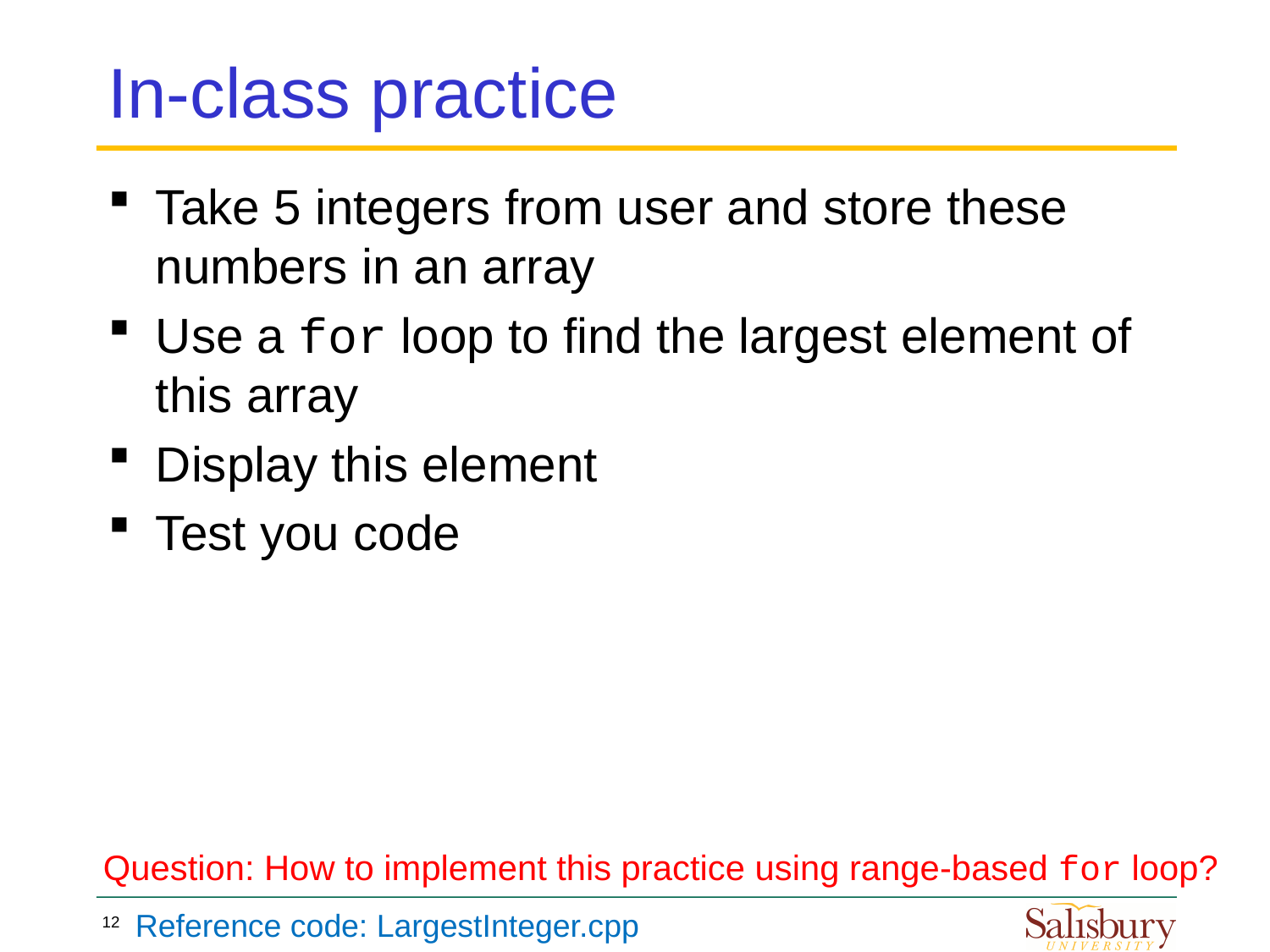

# In-class practice
Take 5 integers from user and store these numbers in an array
Use a for loop to find the largest element of this array
Display this element
Test you code
Question: How to implement this practice using range-based for loop?
Reference code: LargestInteger.cpp
12